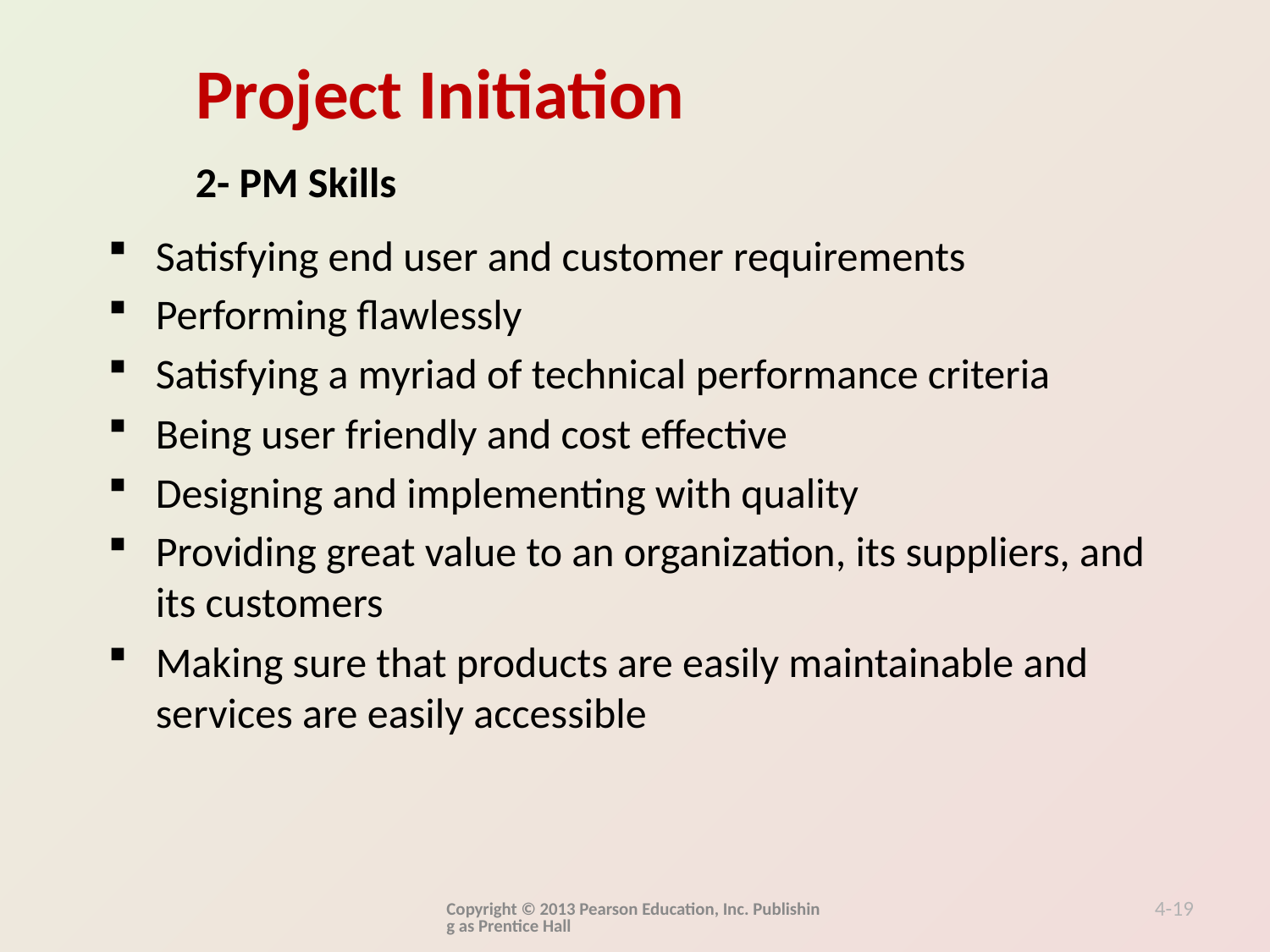

2- PM Skills
Satisfying end user and customer requirements
Performing flawlessly
Satisfying a myriad of technical performance criteria
Being user friendly and cost effective
Designing and implementing with quality
Providing great value to an organization, its suppliers, and its customers
Making sure that products are easily maintainable and services are easily accessible
Copyright © 2013 Pearson Education, Inc. Publishing as Prentice Hall
4-19